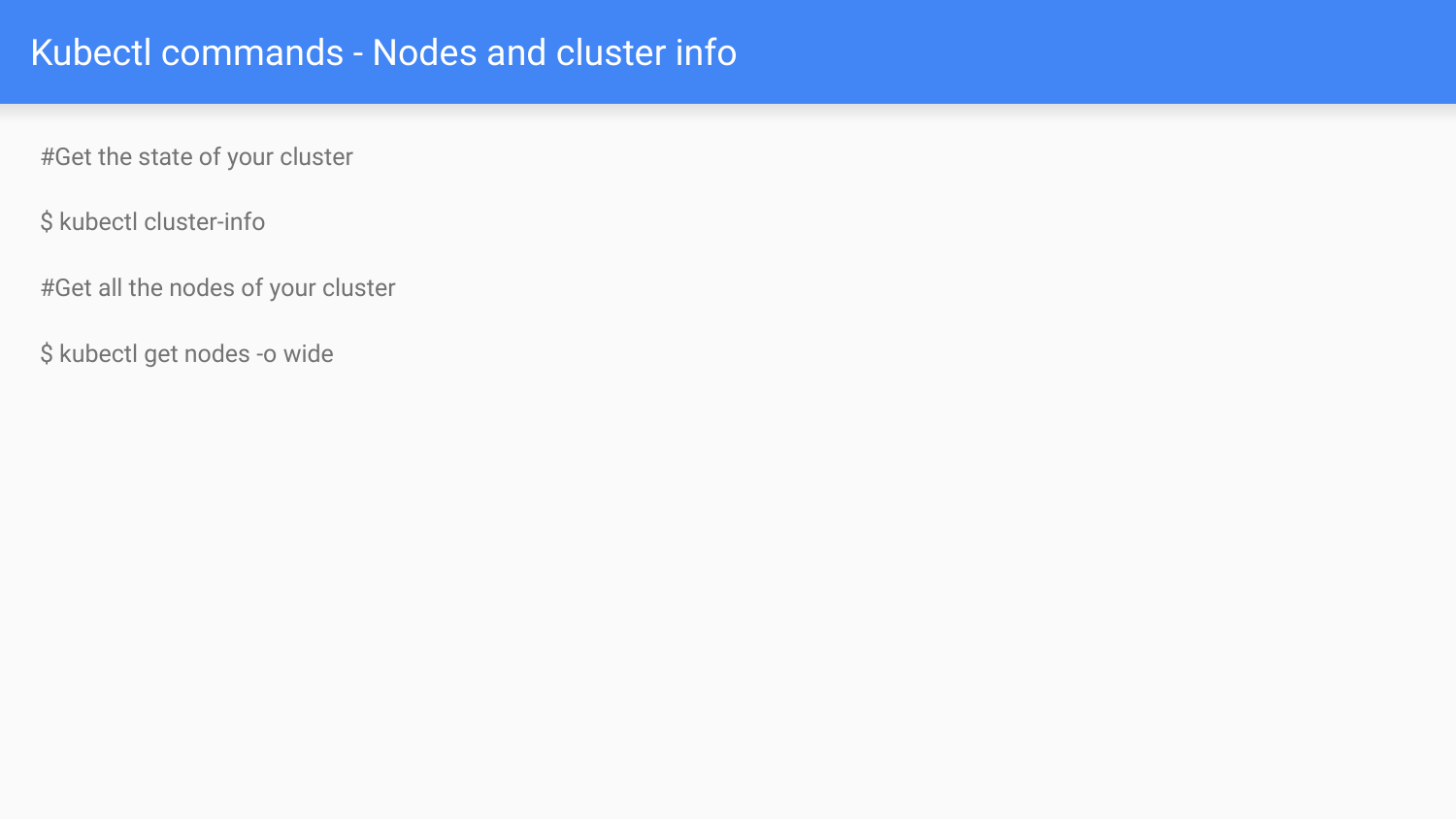

# Kubectl commands - Nodes and cluster info
#Get the state of your cluster
$ kubectl cluster-info
#Get all the nodes of your cluster
$ kubectl get nodes -o wide